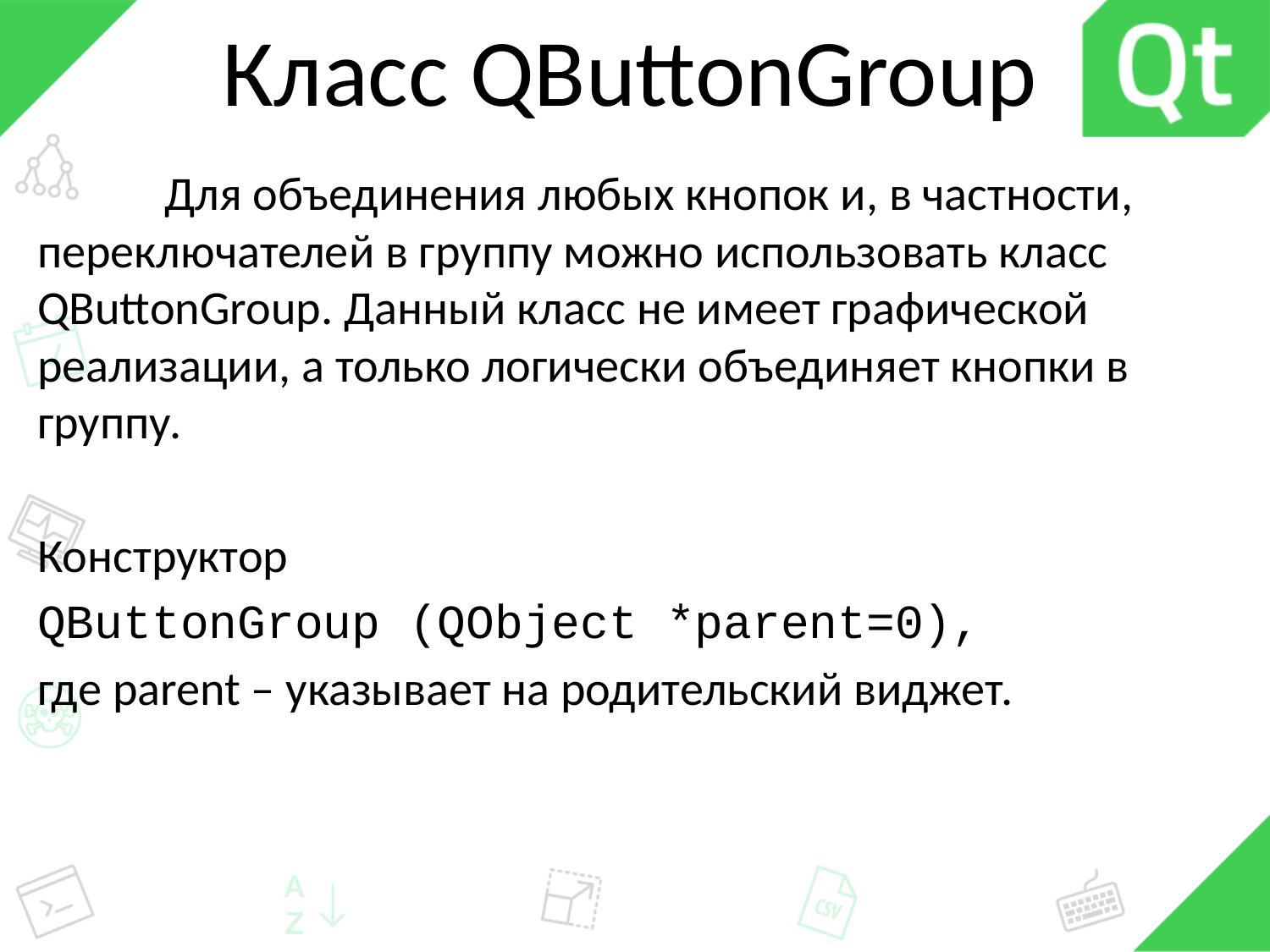

# Класс QButtonGroup
 	Для объединения любых кнопок и, в частности, переключателей в группу можно использовать класс QButtonGroup. Данный класс не имеет графической реализации, а только логически объединяет кнопки в группу.

Конструктор
QButtonGroup (QObject *parent=0),
где parent – указывает на родительский виджет.